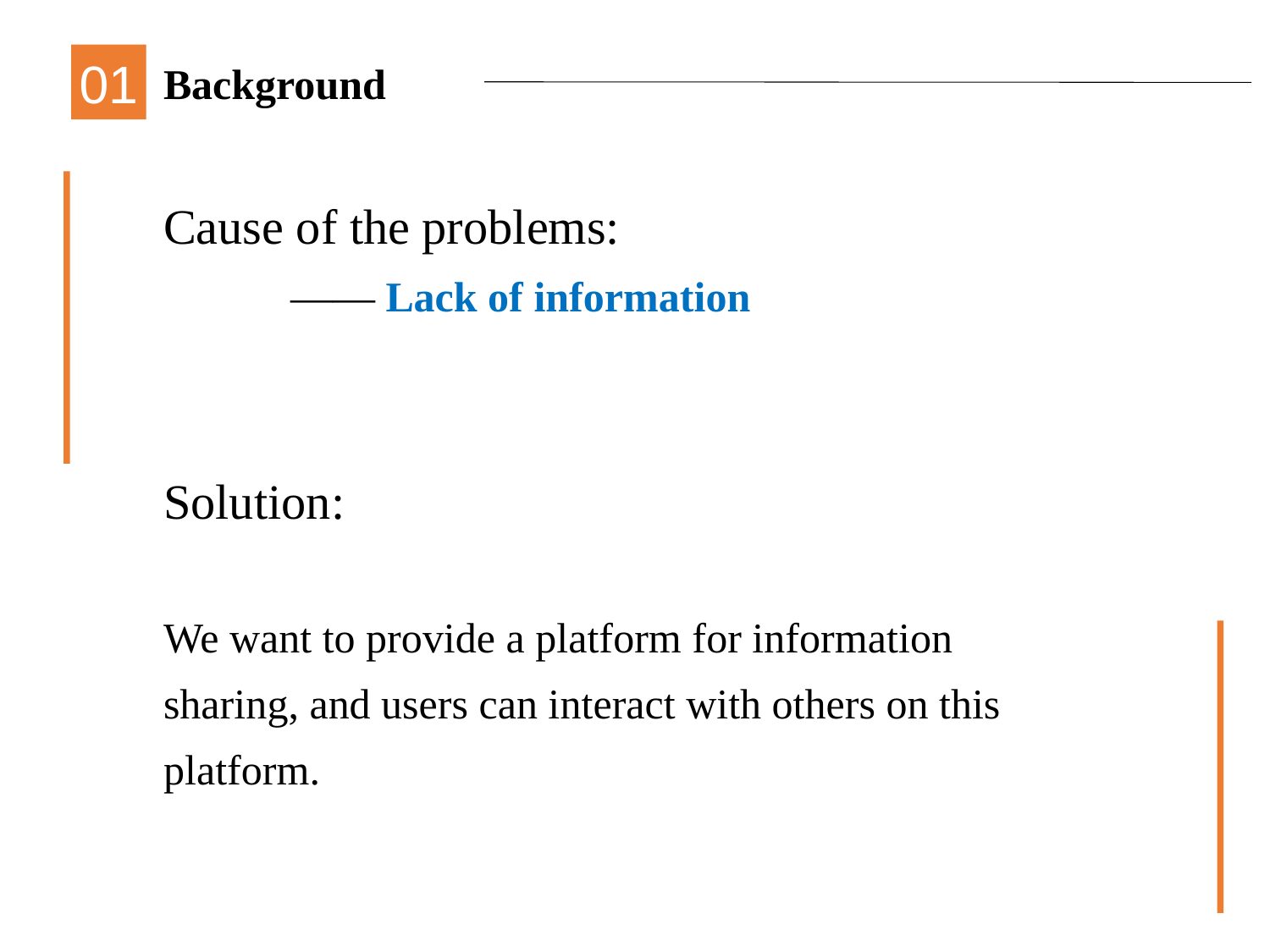

01

Background
01
Cause of the problems:
	—— Lack of information

Solution:

We want to provide a platform for information sharing, and users can interact with others on this platform.